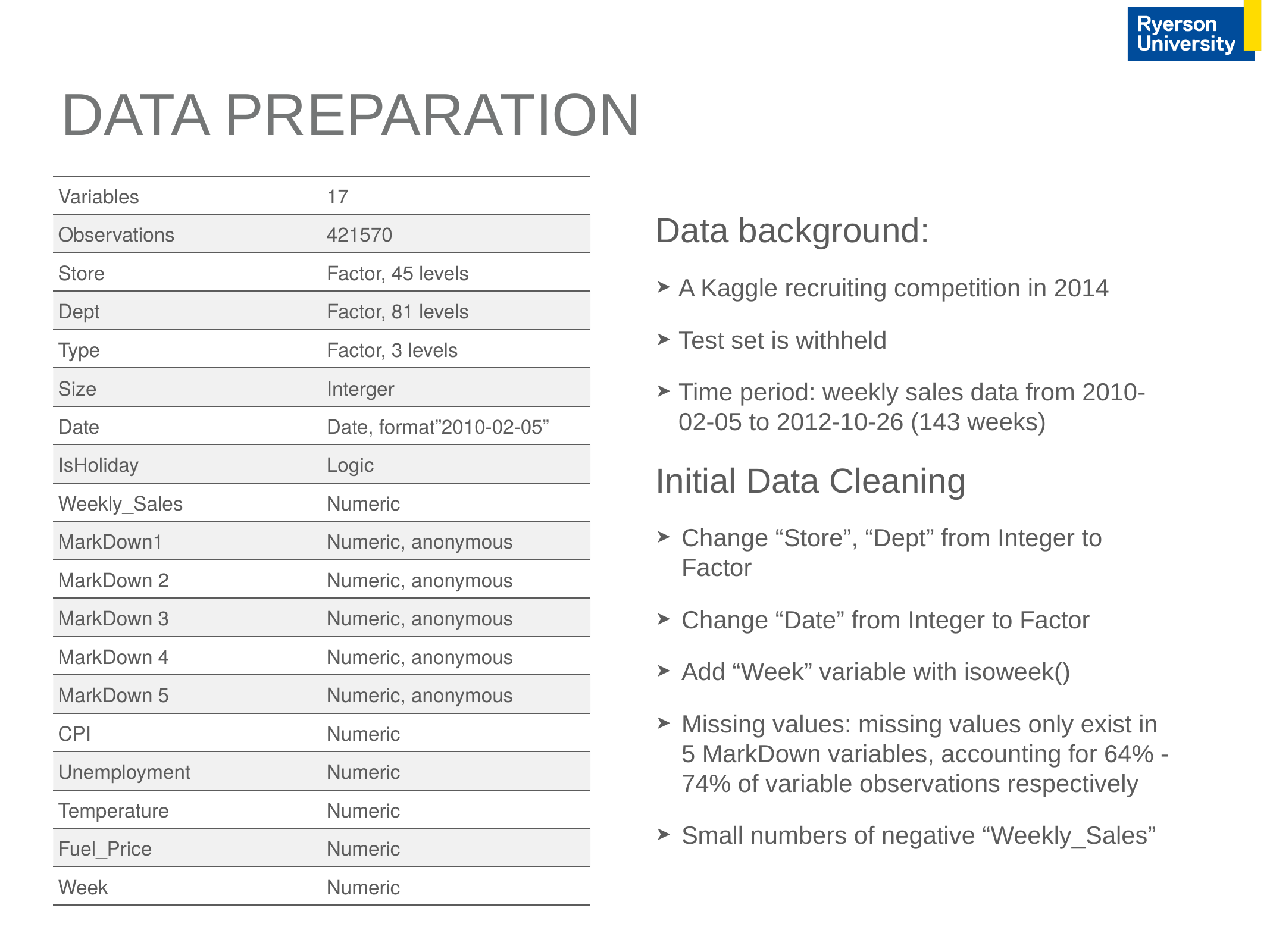

# Data Preparation

Data background:
A Kaggle recruiting competition in 2014
Test set is withheld
Time period: weekly sales data from 2010-02-05 to 2012-10-26 (143 weeks)
Initial Data Cleaning
Change “Store”, “Dept” from Integer to Factor
Change “Date” from Integer to Factor
Add “Week” variable with isoweek()
Missing values: missing values only exist in 5 MarkDown variables, accounting for 64% - 74% of variable observations respectively
Small numbers of negative “Weekly_Sales”
| Variables | 17 |
| --- | --- |
| Observations | 421570 |
| Store | Factor, 45 levels |
| Dept | Factor, 81 levels |
| Type | Factor, 3 levels |
| Size | Interger |
| Date | Date, format”2010-02-05” |
| IsHoliday | Logic |
| Weekly\_Sales | Numeric |
| MarkDown1 | Numeric, anonymous |
| MarkDown 2 | Numeric, anonymous |
| MarkDown 3 | Numeric, anonymous |
| MarkDown 4 | Numeric, anonymous |
| MarkDown 5 | Numeric, anonymous |
| CPI | Numeric |
| Unemployment | Numeric |
| Temperature | Numeric |
| Fuel\_Price | Numeric |
| Week | Numeric |
3